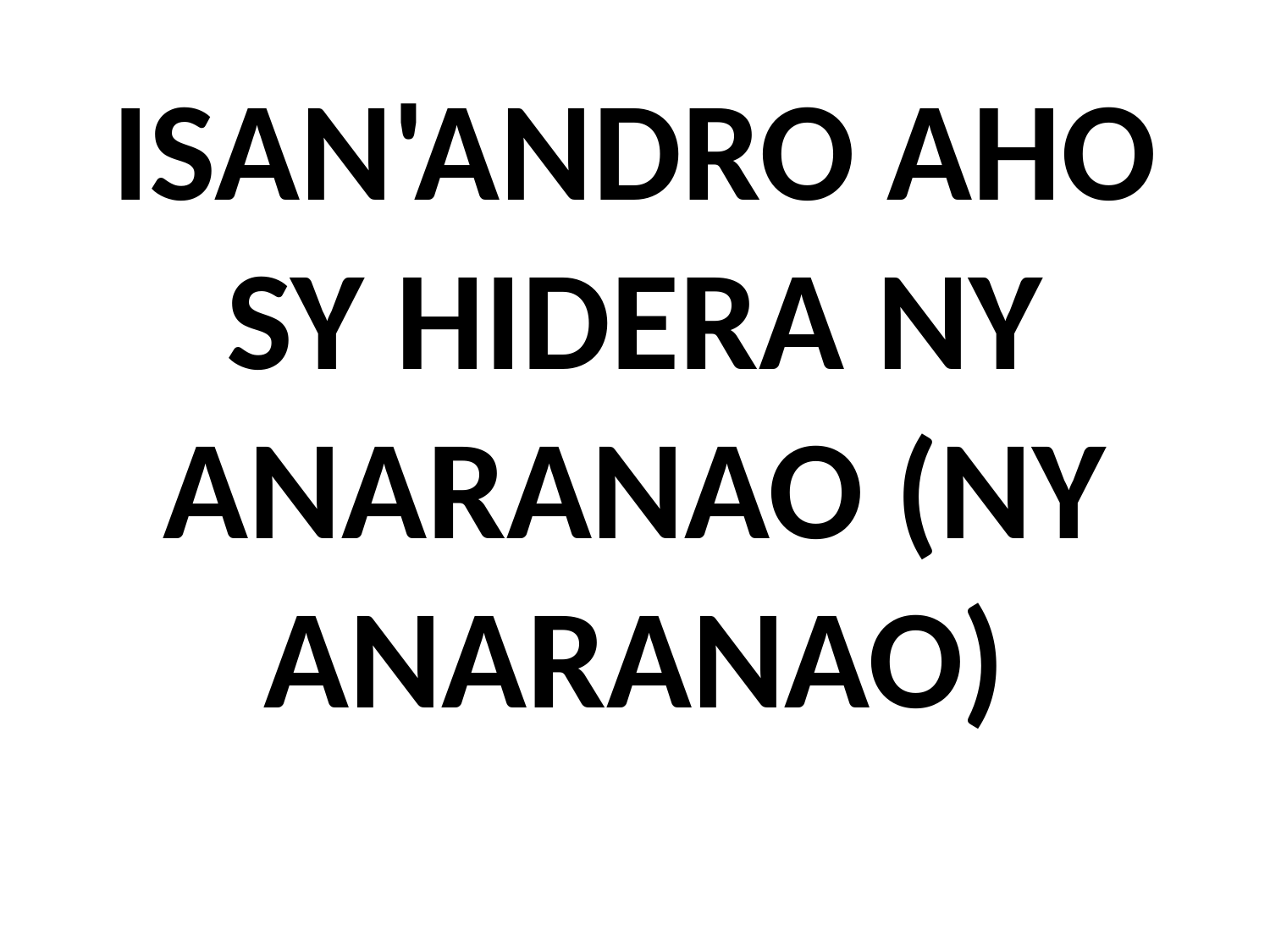

# ISAN'ANDRO AHO SY HIDERA NY ANARANAO (NY ANARANAO)